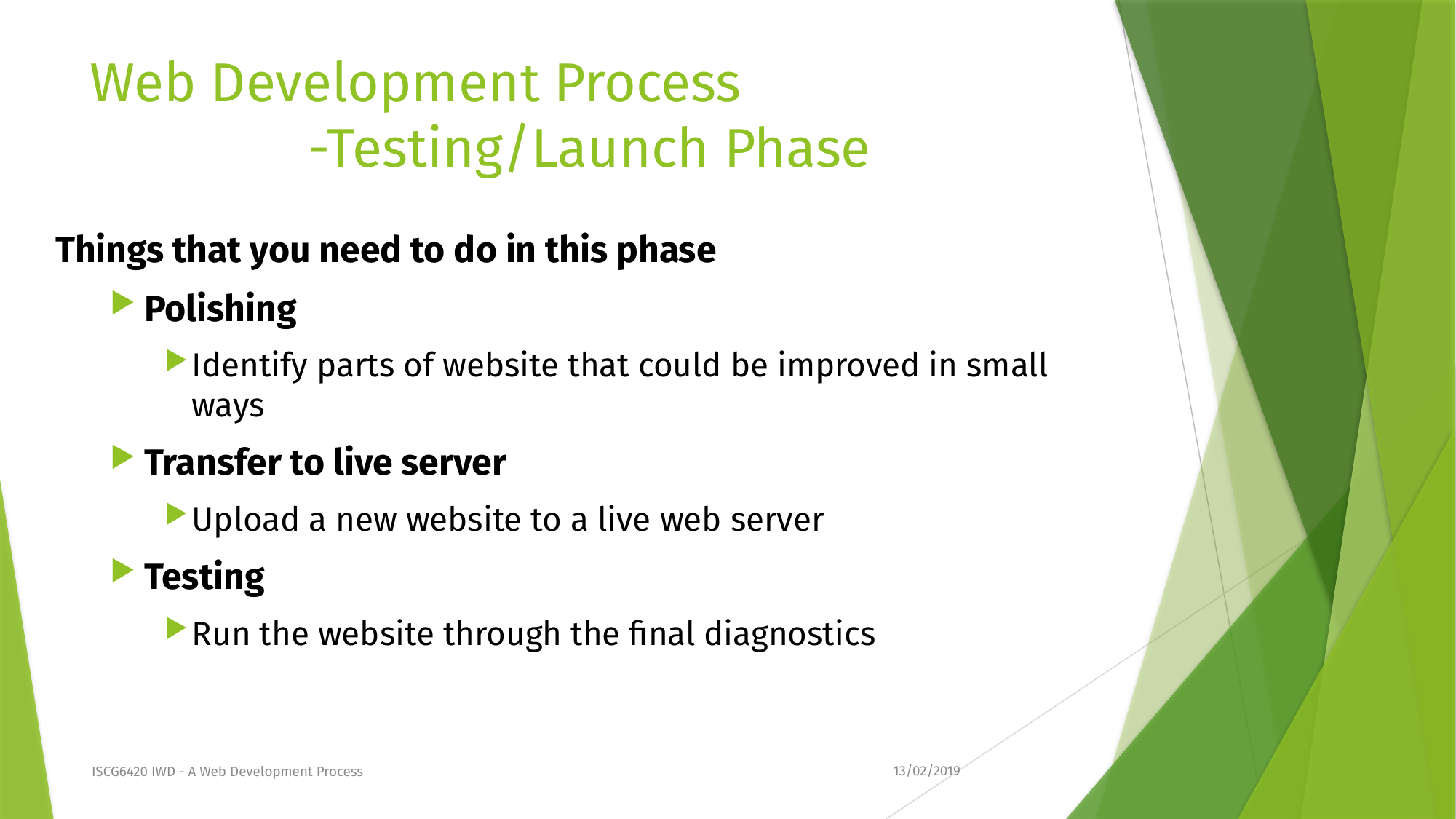

# Web Development Process -Testing/Launch Phase
Things that you need to do in this phase
Polishing
Identify parts of website that could be improved in small ways
Transfer to live server
Upload a new website to a live web server
Testing
Run the website through the final diagnostics

13/02/2019
ISCG6420 IWD - A Web Development Process